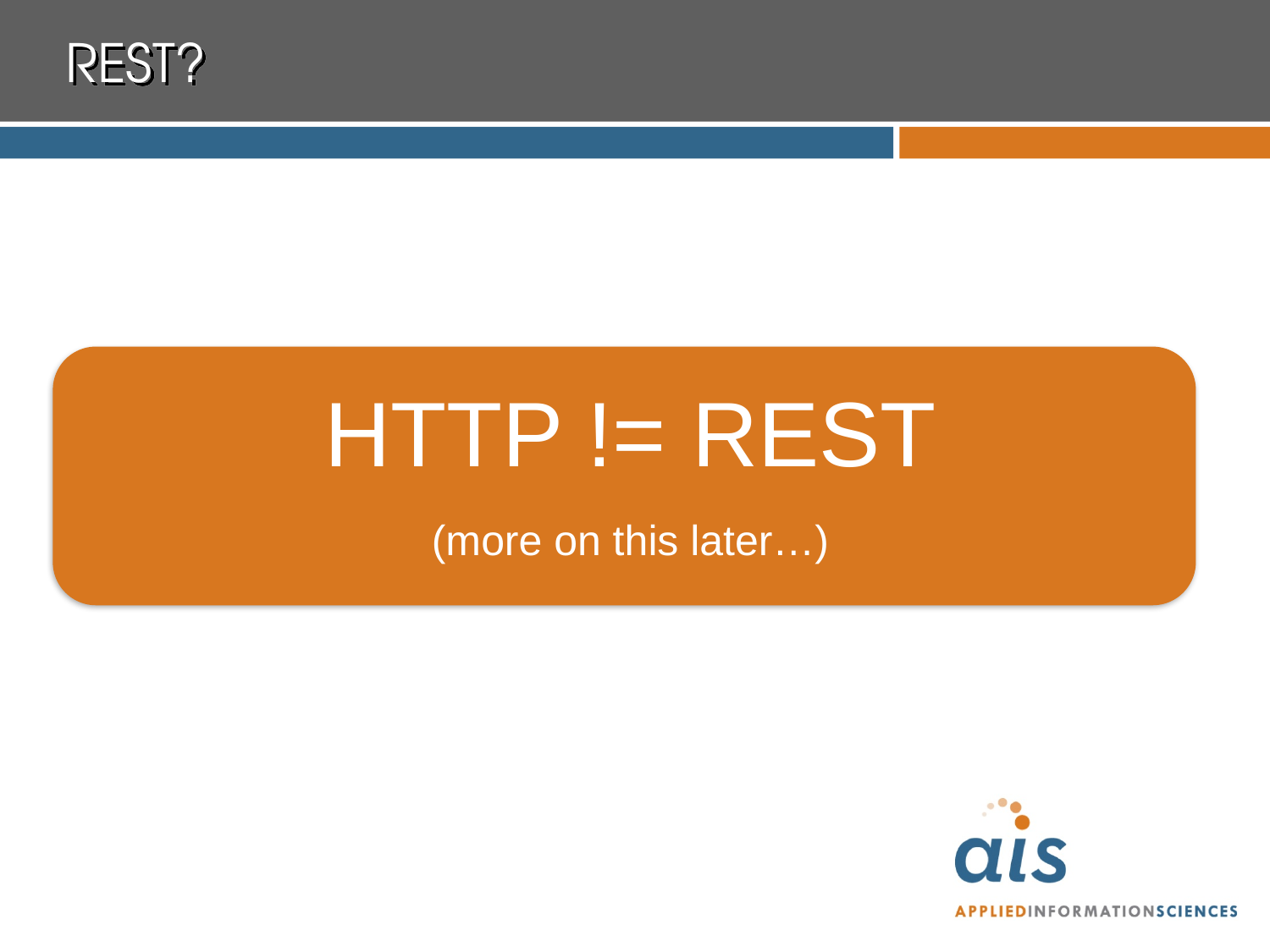

# REST?

HTTP != REST
(more on this later…)